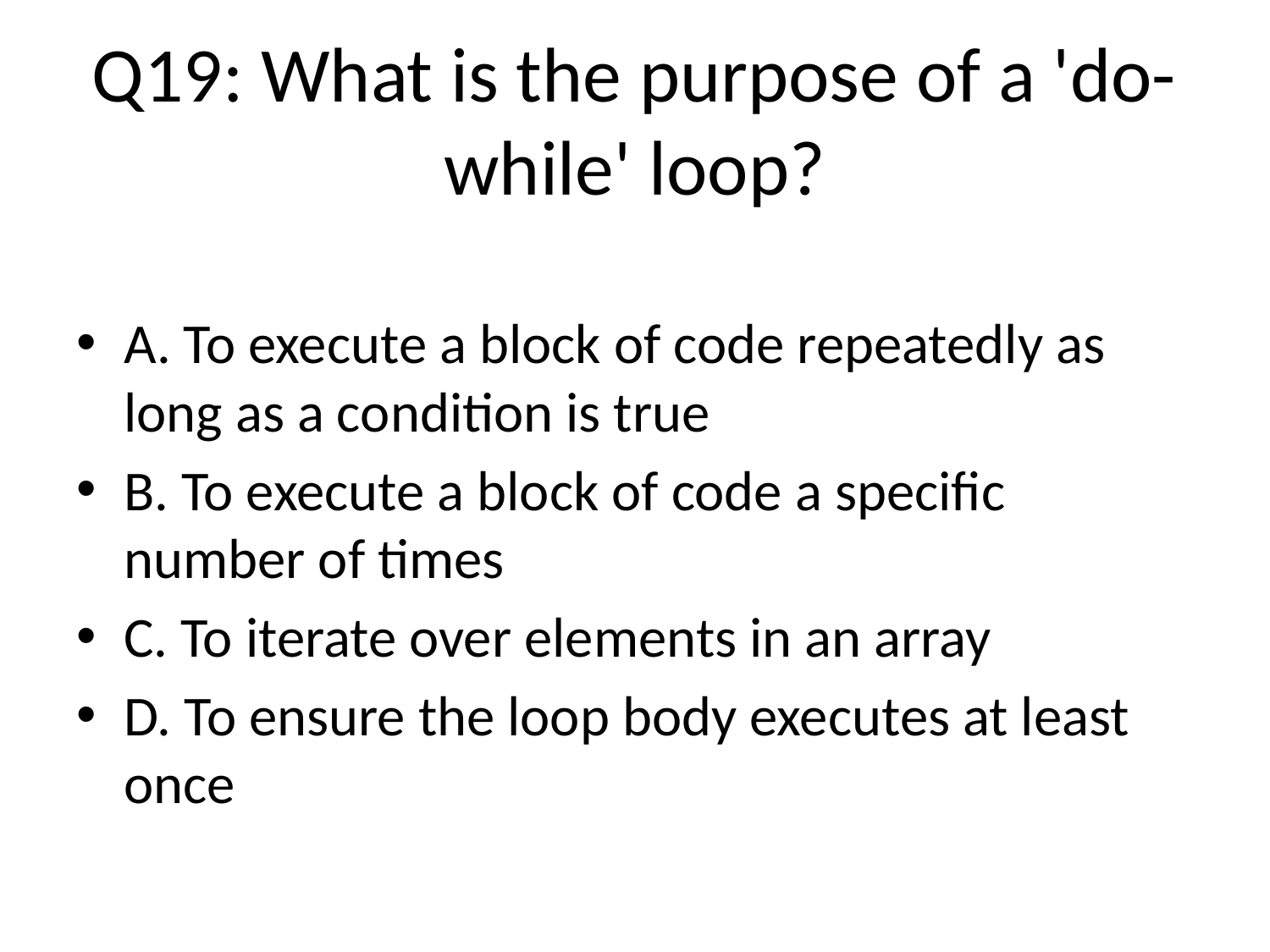

# Q19: What is the purpose of a 'do-while' loop?

A. To execute a block of code repeatedly as long as a condition is true
B. To execute a block of code a specific number of times
C. To iterate over elements in an array
D. To ensure the loop body executes at least once